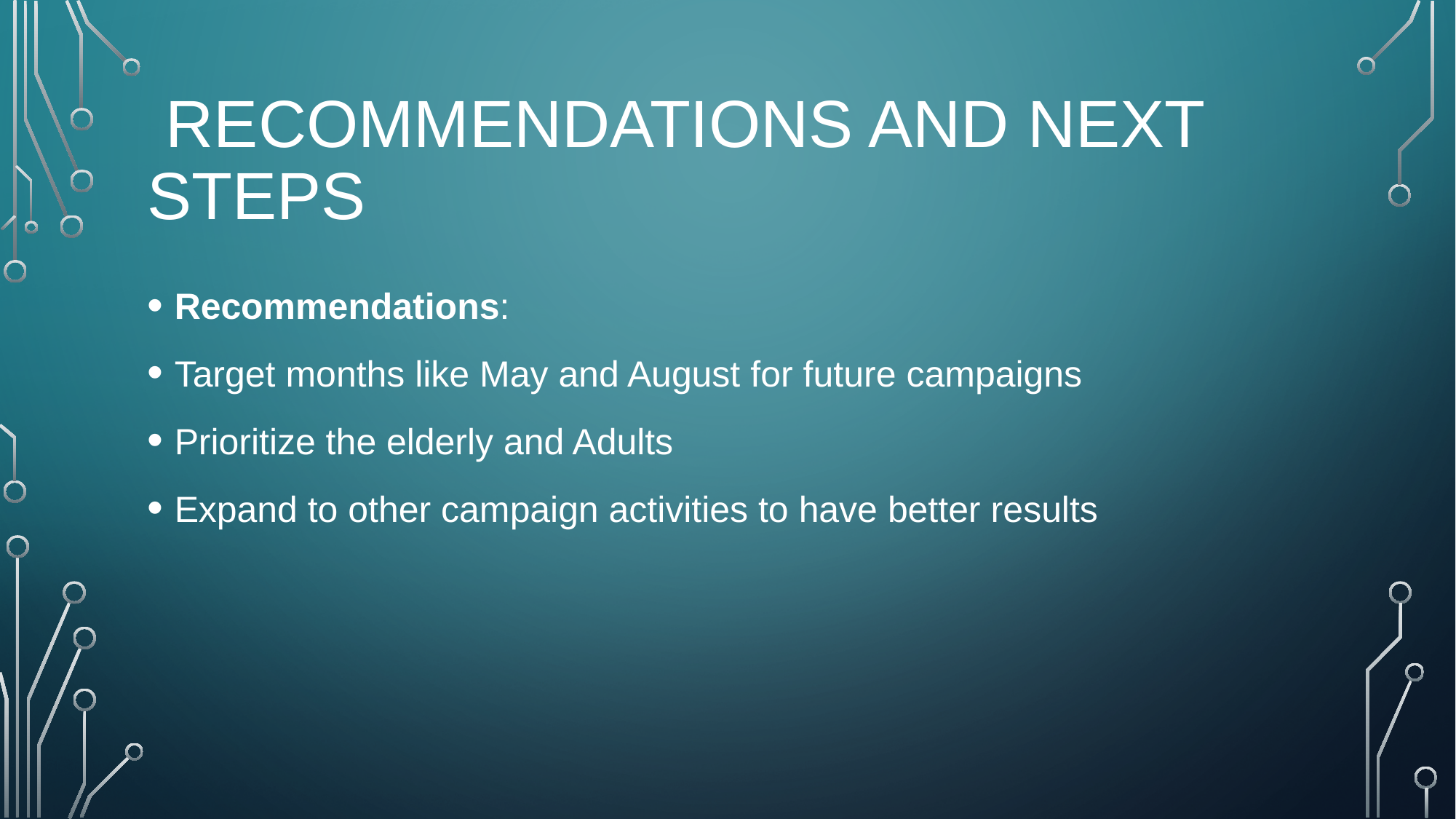

# Recommendations and next steps
Recommendations:
Target months like May and August for future campaigns
Prioritize the elderly and Adults
Expand to other campaign activities to have better results